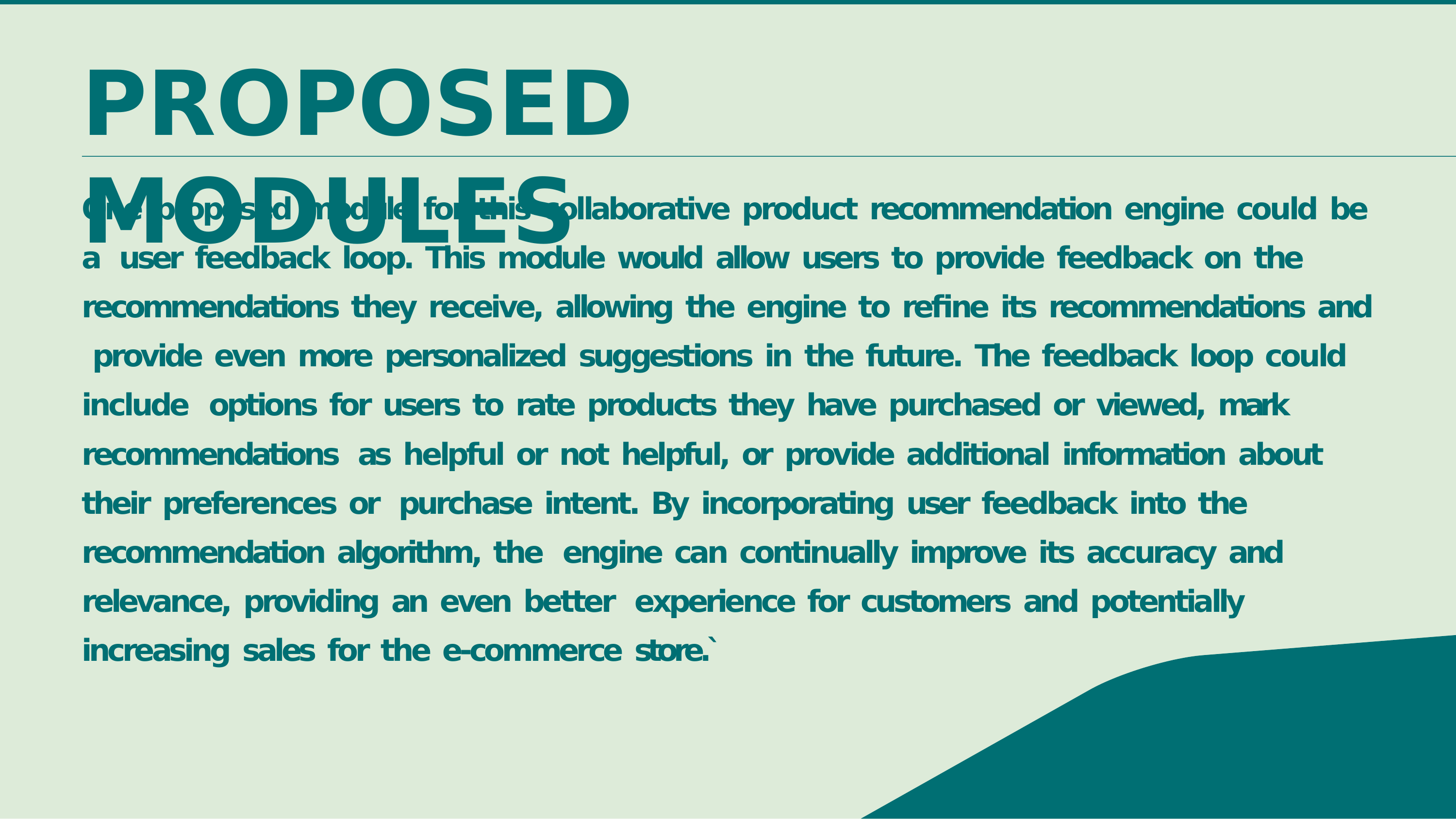

# PROPOSED MODULES

One proposed module for this collaborative product recommendation engine could be a  user feedback loop. This module would allow users to provide feedback on the  recommendations they receive, allowing the engine to refine its recommendations and  provide even more personalized suggestions in the future. The feedback loop could include  options for users to rate products they have purchased or viewed, mark recommendations  as helpful or not helpful, or provide additional information about their preferences or  purchase intent. By incorporating user feedback into the recommendation algorithm, the  engine can continually improve its accuracy and relevance, providing an even better  experience for customers and potentially increasing sales for the e-commerce store.`